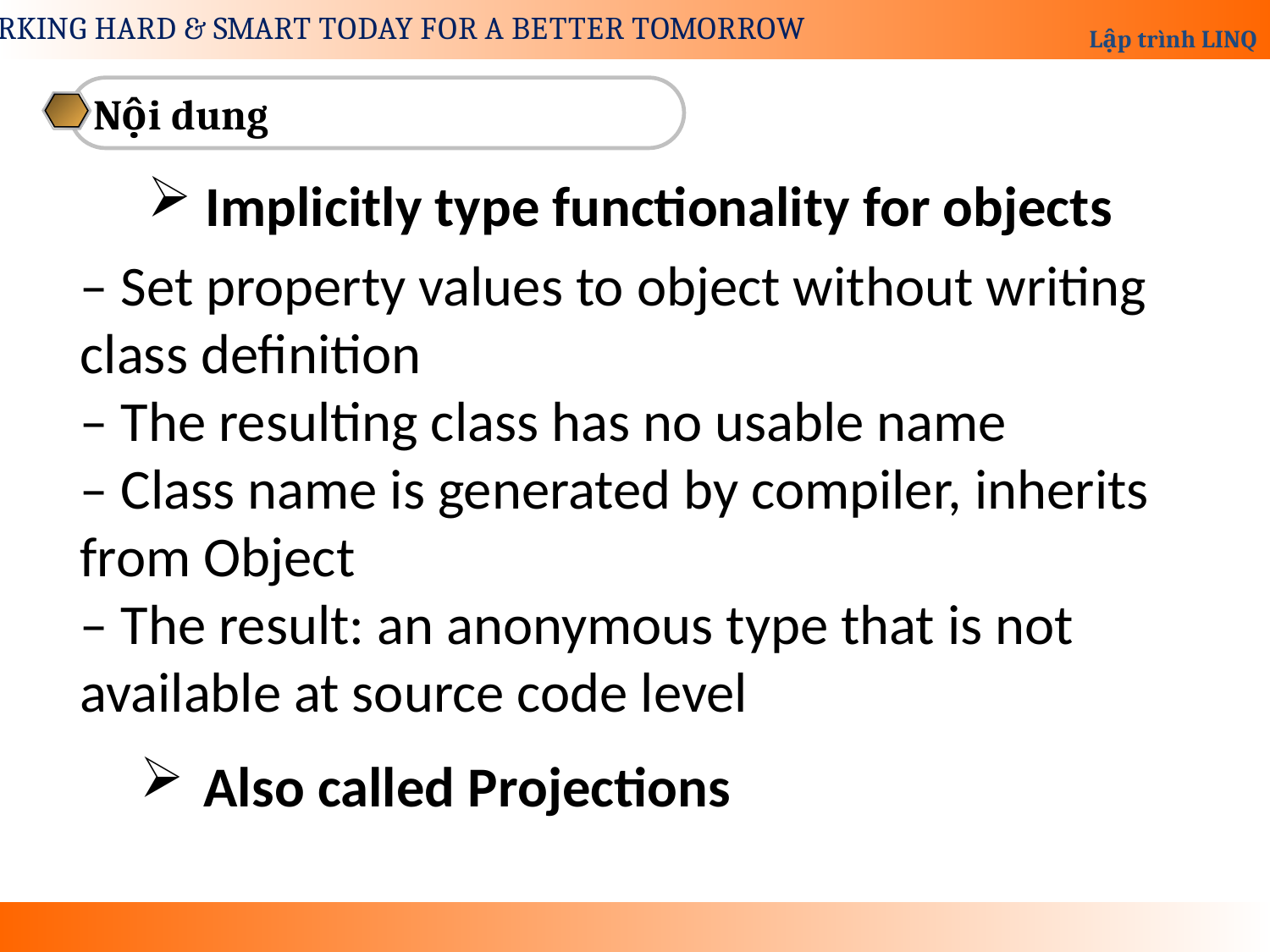

Nội dung

 Implicitly type functionality for objects
– Set property values to object without writing class definition
– The resulting class has no usable name
– Class name is generated by compiler, inherits from Object
– The result: an anonymous type that is not available at source code level
Also called Projections